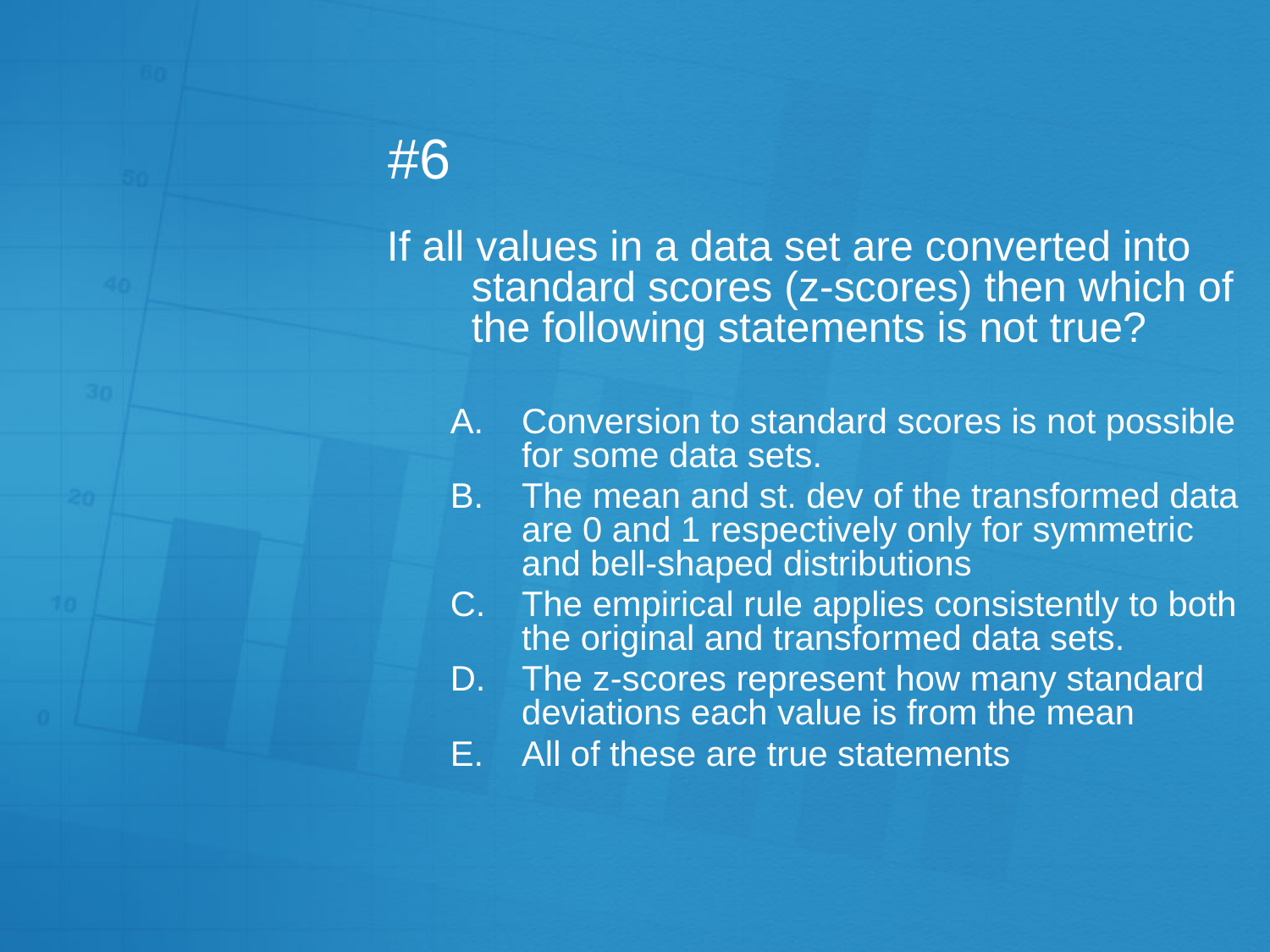

# #6
If all values in a data set are converted into standard scores (z-scores) then which of the following statements is not true?

Conversion to standard scores is not possible for some data sets.
The mean and st. dev of the transformed data are 0 and 1 respectively only for symmetric and bell-shaped distributions
The empirical rule applies consistently to both the original and transformed data sets.
The z-scores represent how many standard deviations each value is from the mean
All of these are true statements